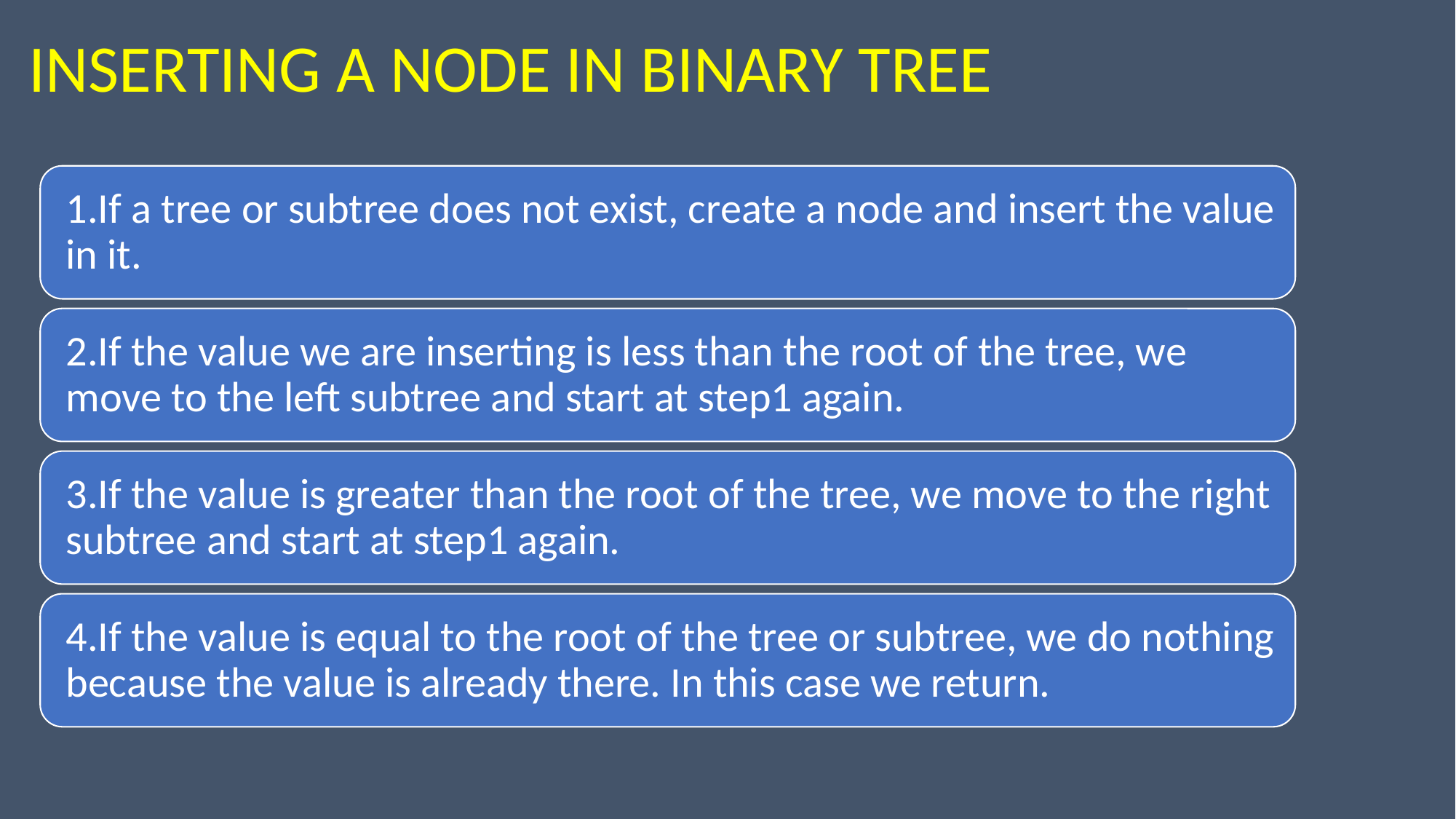

# INSERTING A NODE IN BINARY TREE
1.If a tree or subtree does not exist, create a node and insert the value in it.
2.If the value we are inserting is less than the root of the tree, we move to the left subtree and start at step1 again.
3.If the value is greater than the root of the tree, we move to the right subtree and start at step1 again.
4.If the value is equal to the root of the tree or subtree, we do nothing because the value is already there. In this case we return.